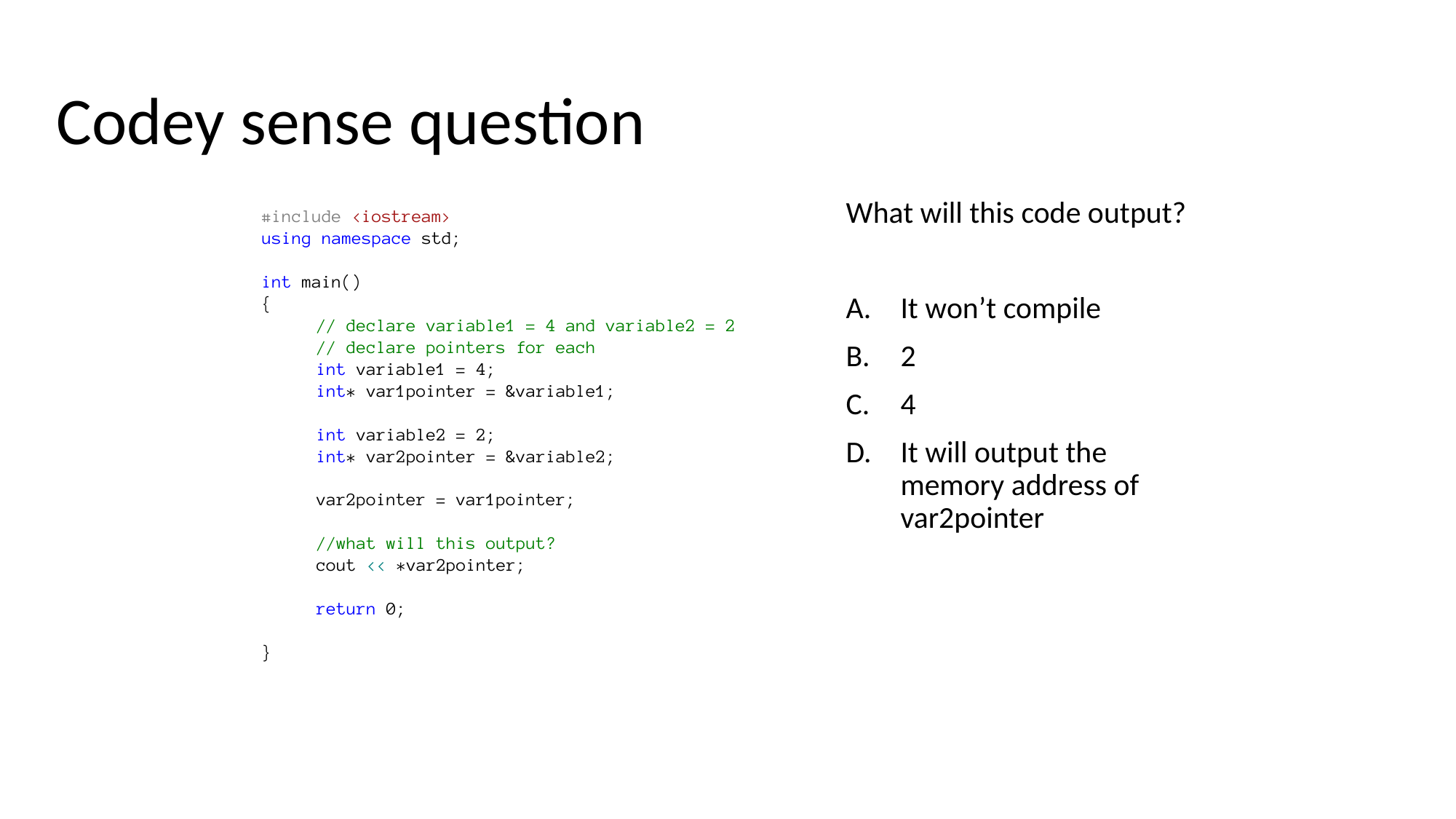

# Codey sense question
What will this code output?

It won’t compile
2
4
It will output the memory address of var2pointer
#include <iostream>
using namespace std;

int main()
{
// declare variable1 = 4 and variable2 = 2
// declare pointers for each
int variable1 = 4;
int* var1pointer = &variable1;

int variable2 = 2;
int* var2pointer = &variable2;

var2pointer = var1pointer;

//what will this output?
cout << *var2pointer;

return 0;

}